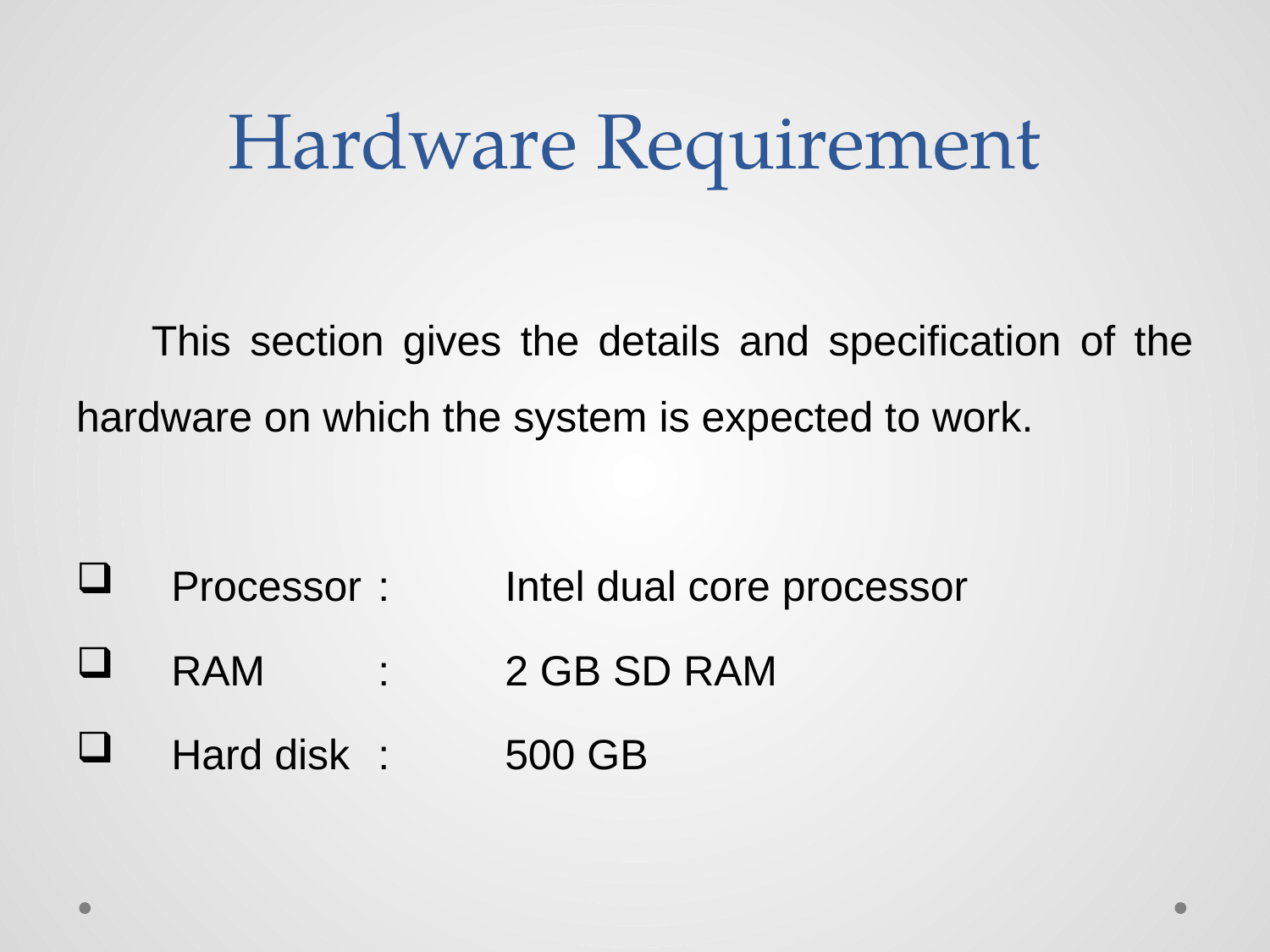

# Hardware Requirement

    This section gives the details and specification of the hardware on which the system is expected to work.

    Processor	:	Intel dual core processor
    RAM        	:	2 GB SD RAM
    Hard disk 	:	500 GB